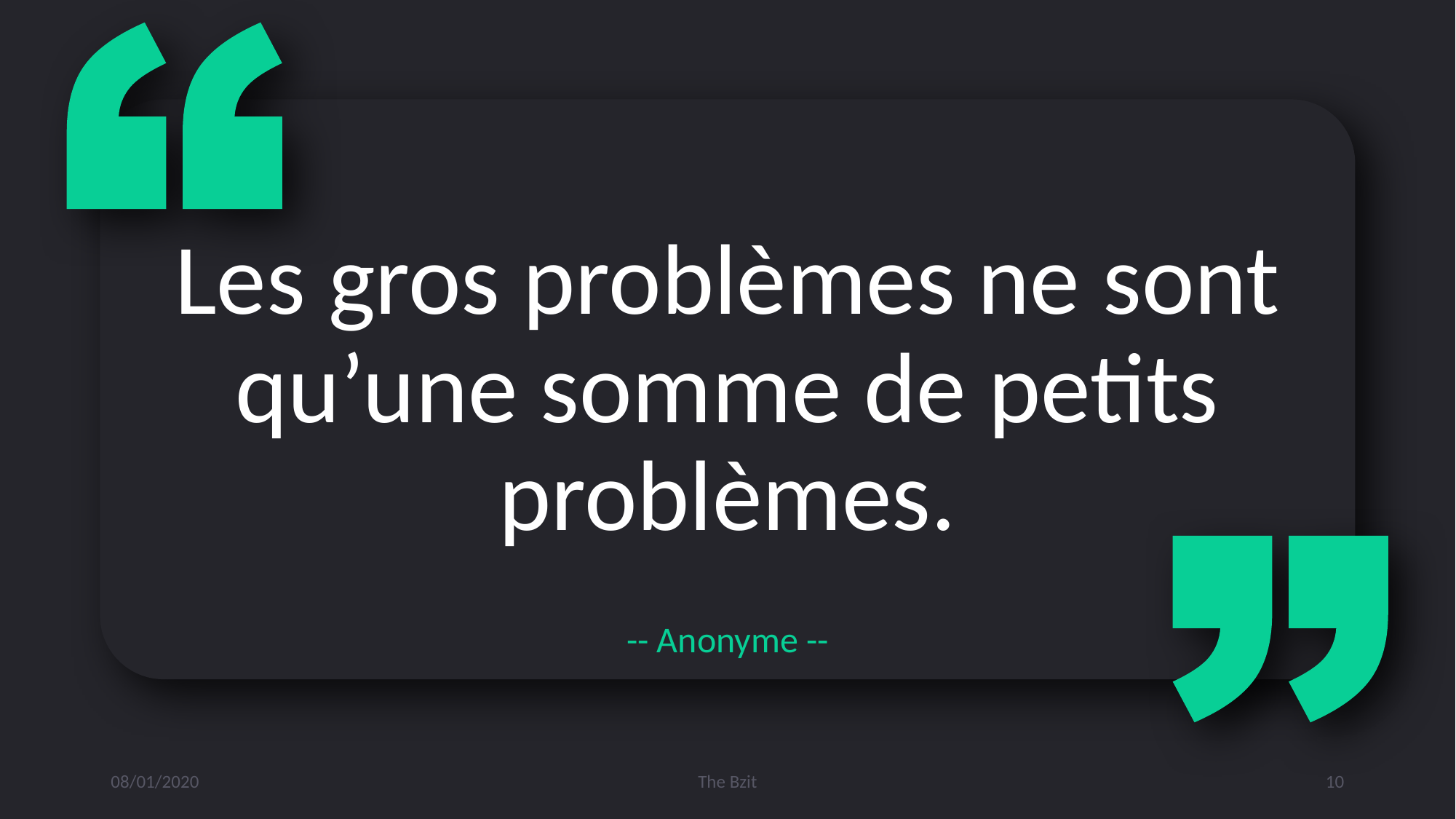

Les gros problèmes ne sont qu’une somme de petits problèmes.
-- Anonyme --
08/01/2020
The Bzit
10